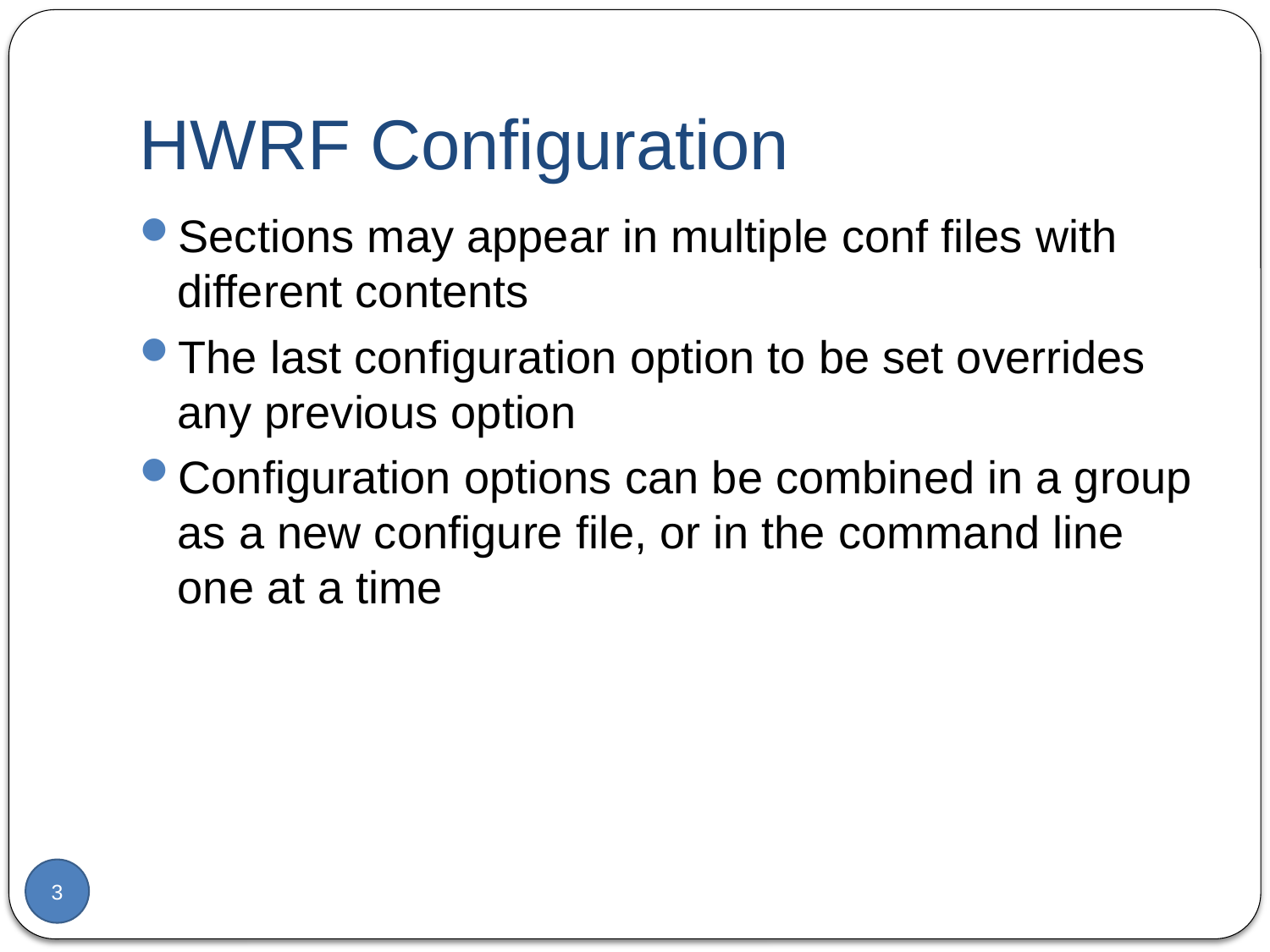

# HWRF Configuration
Sections may appear in multiple conf files with different contents
The last configuration option to be set overrides any previous option
Configuration options can be combined in a group as a new configure file, or in the command line one at a time